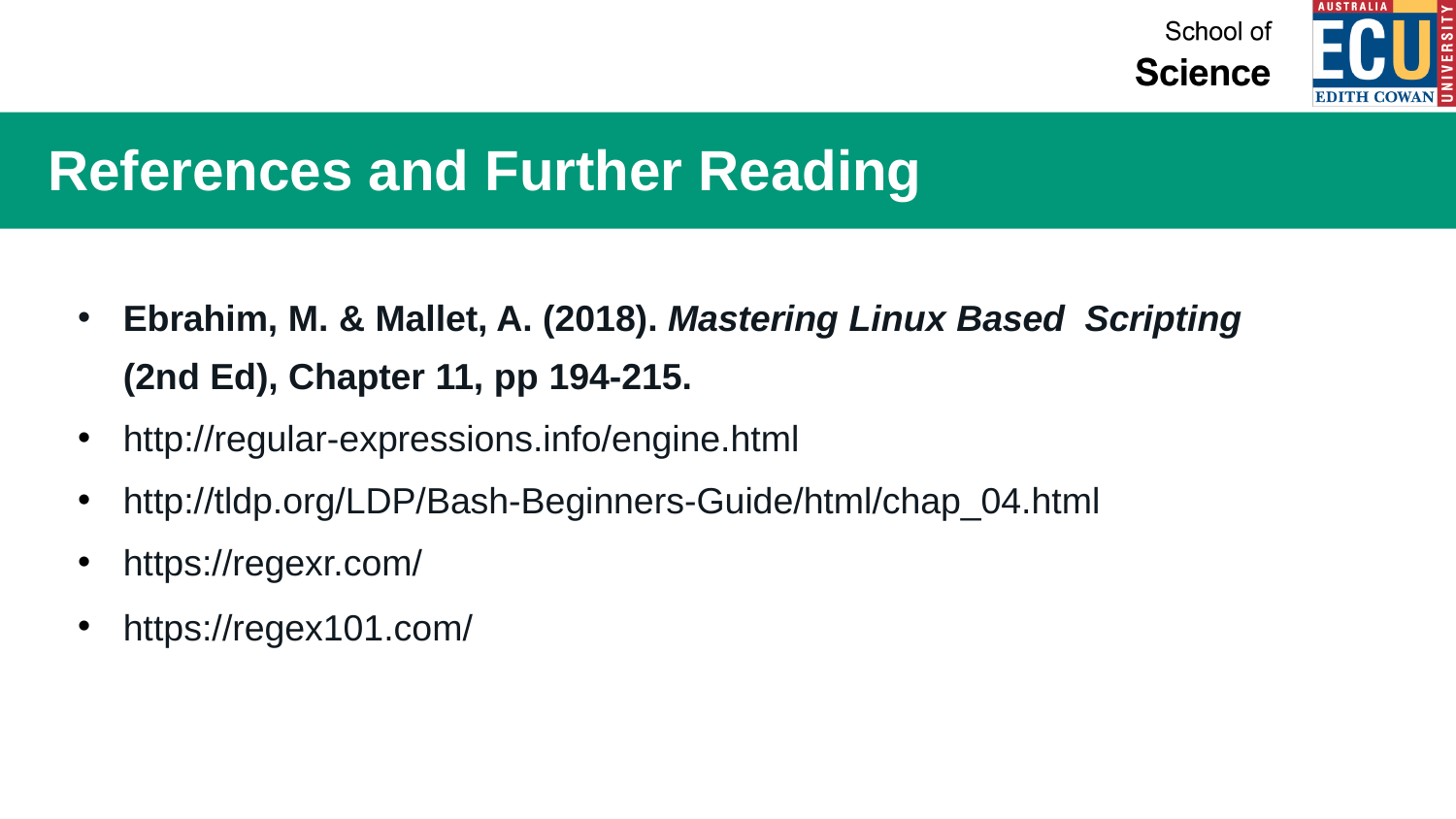

# References and Further Reading
Ebrahim, M. & Mallet, A. (2018). Mastering Linux Based  Scripting (2nd Ed), Chapter 11, pp 194-215.
http://regular-expressions.info/engine.html
http://tldp.org/LDP/Bash-Beginners-Guide/html/chap_04.html
https://regexr.com/
https://regex101.com/